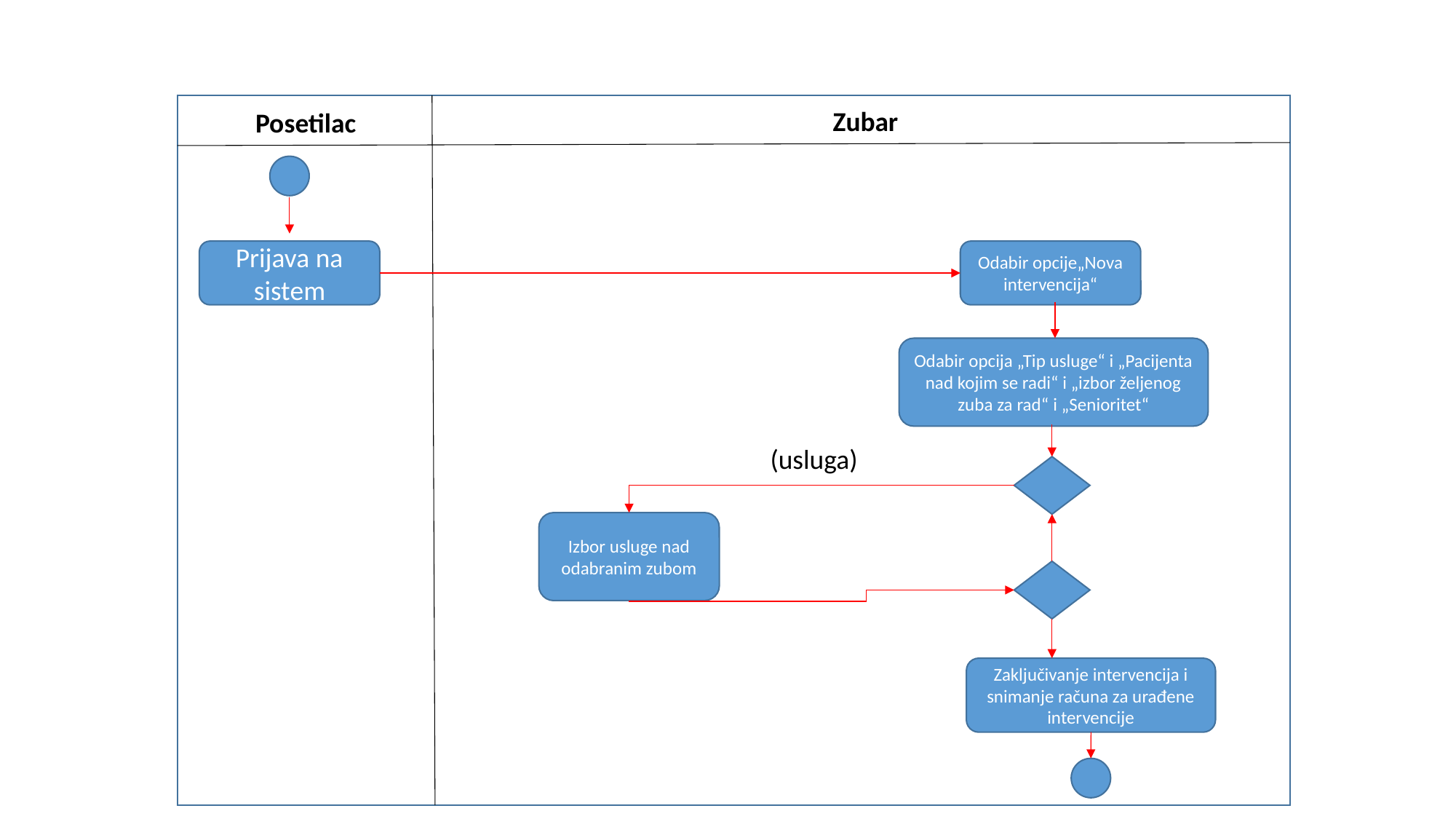

# Dijagram aktivnosti
P
Zubar
Posetilac

Prijava na sistem
Odabir opcije„Nova intervencija“
Odabir opcija „Tip usluge“ i „Pacijenta nad kojim se radi“ i „izbor željenog zuba za rad“ i „Senioritet“
(usluga)

Izbor usluge nad odabranim zubom

Zaključivanje intervencija i snimanje računa za urađene intervencije